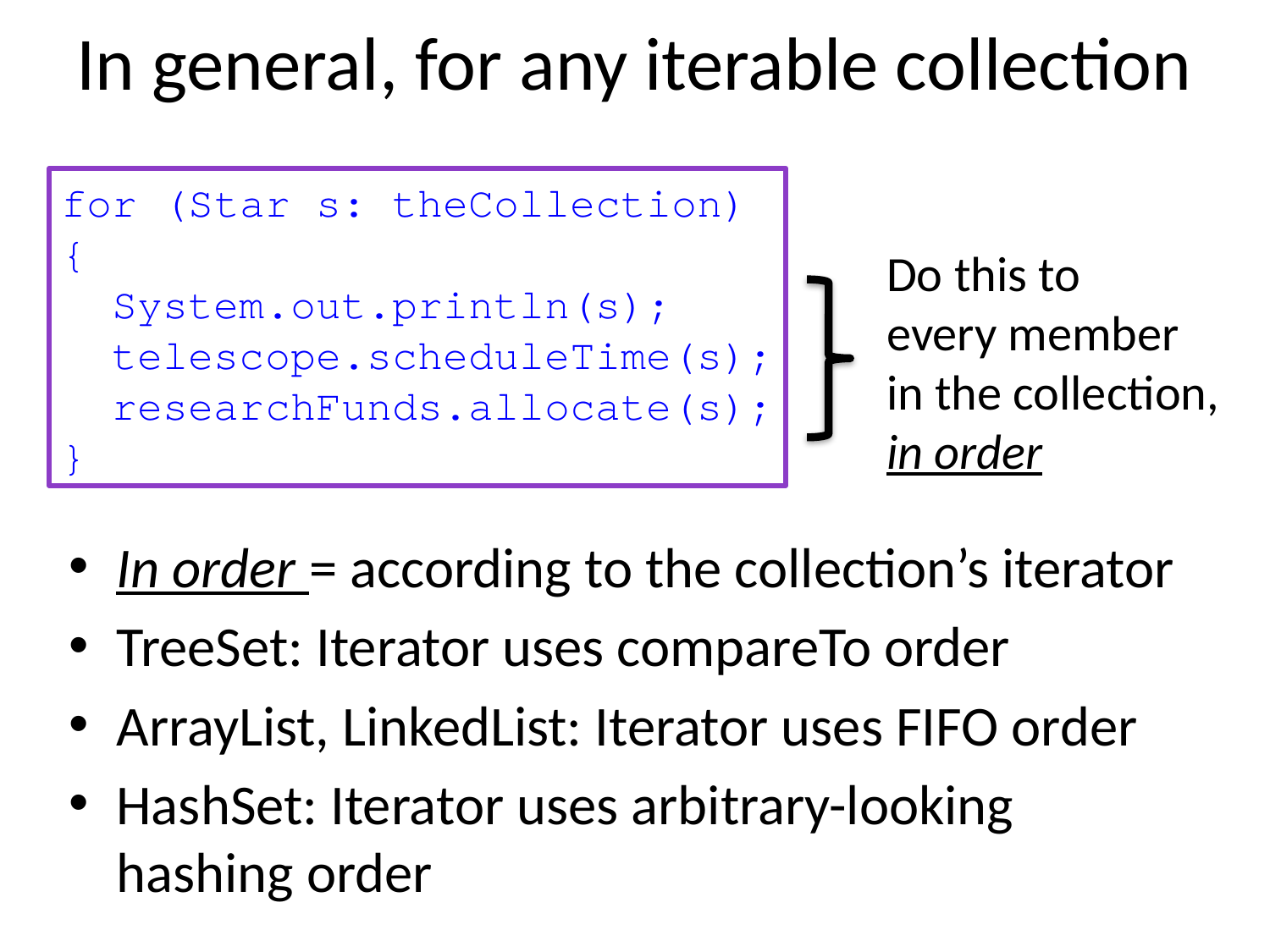

# In general, for any iterable collection
for (Star s: theCollection)
{
  System.out.println(s);
  telescope.scheduleTime(s);
  researchFunds.allocate(s);
}
Do this to
every member
in the collection,
in order

In order = according to the collection’s iterator
TreeSet: Iterator uses compareTo order
ArrayList, LinkedList: Iterator uses FIFO order
HashSet: Iterator uses arbitrary-looking hashing order